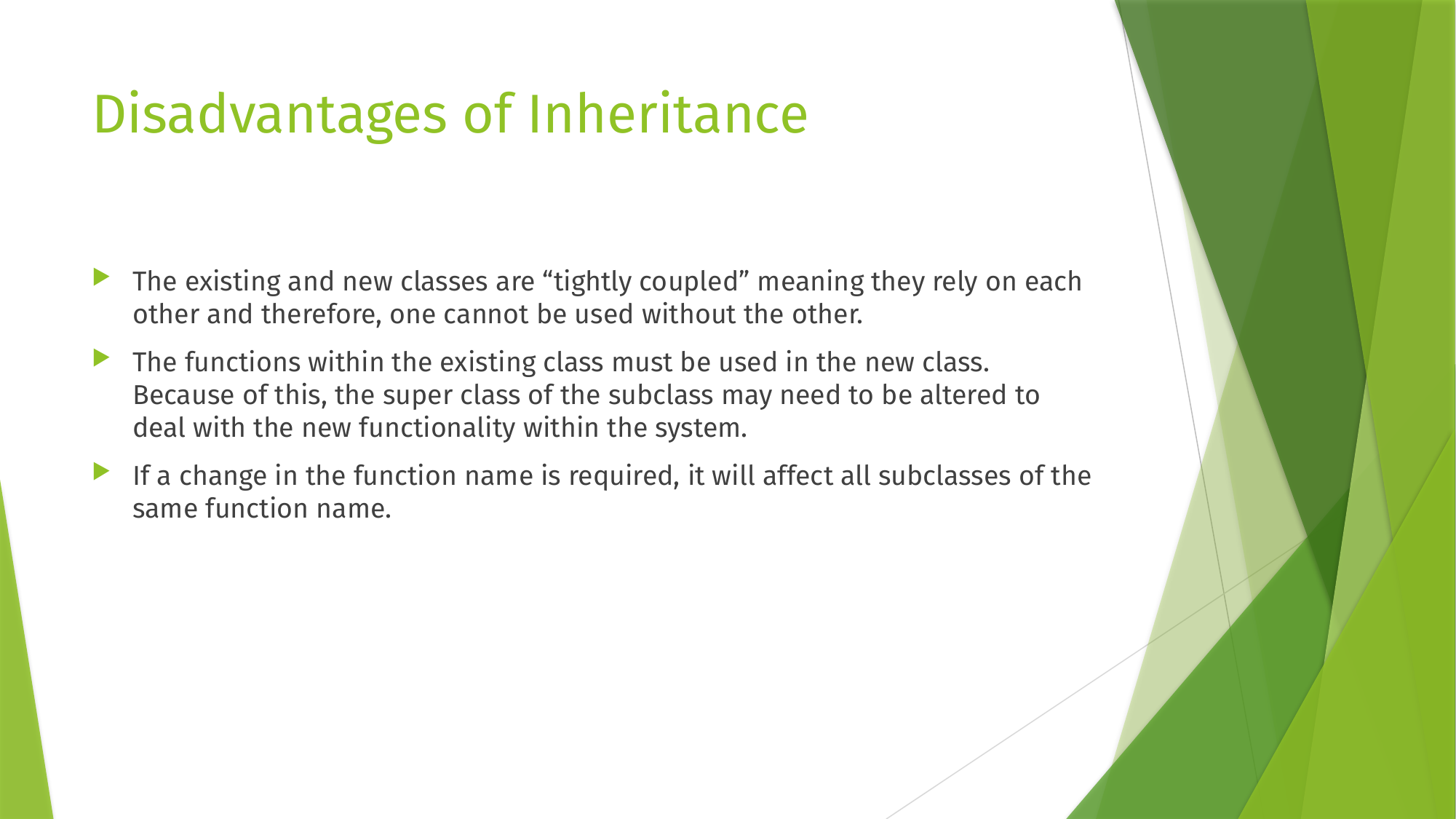

# Disadvantages of Inheritance
The existing and new classes are “tightly coupled” meaning they rely on each other and therefore, one cannot be used without the other.
The functions within the existing class must be used in the new class. Because of this, the super class of the subclass may need to be altered to deal with the new functionality within the system.
If a change in the function name is required, it will affect all subclasses of the same function name.